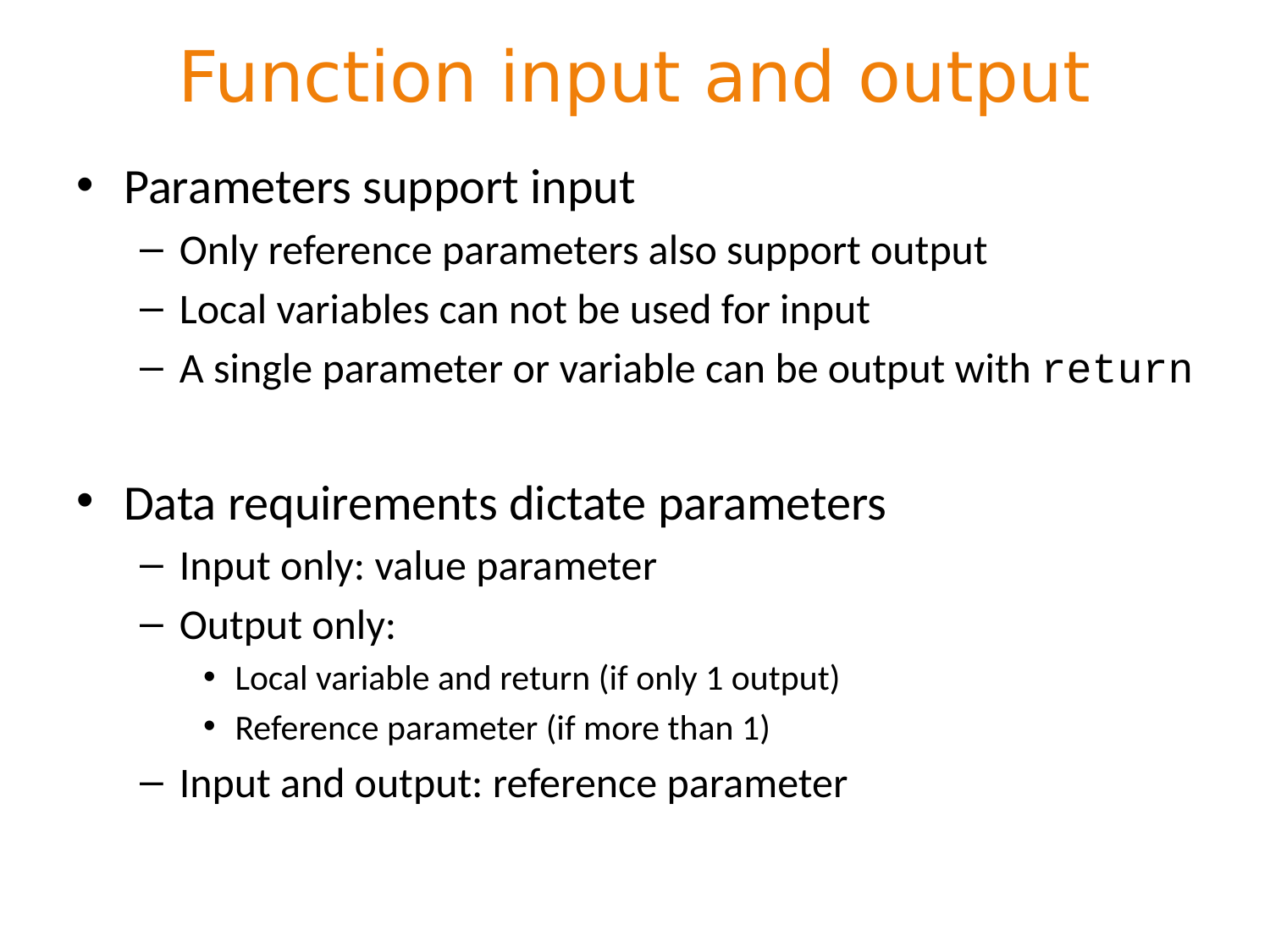

# Function input and output
Parameters support input
Only reference parameters also support output
Local variables can not be used for input
A single parameter or variable can be output with return

Data requirements dictate parameters
Input only: value parameter
Output only:
Local variable and return (if only 1 output)
Reference parameter (if more than 1)
Input and output: reference parameter